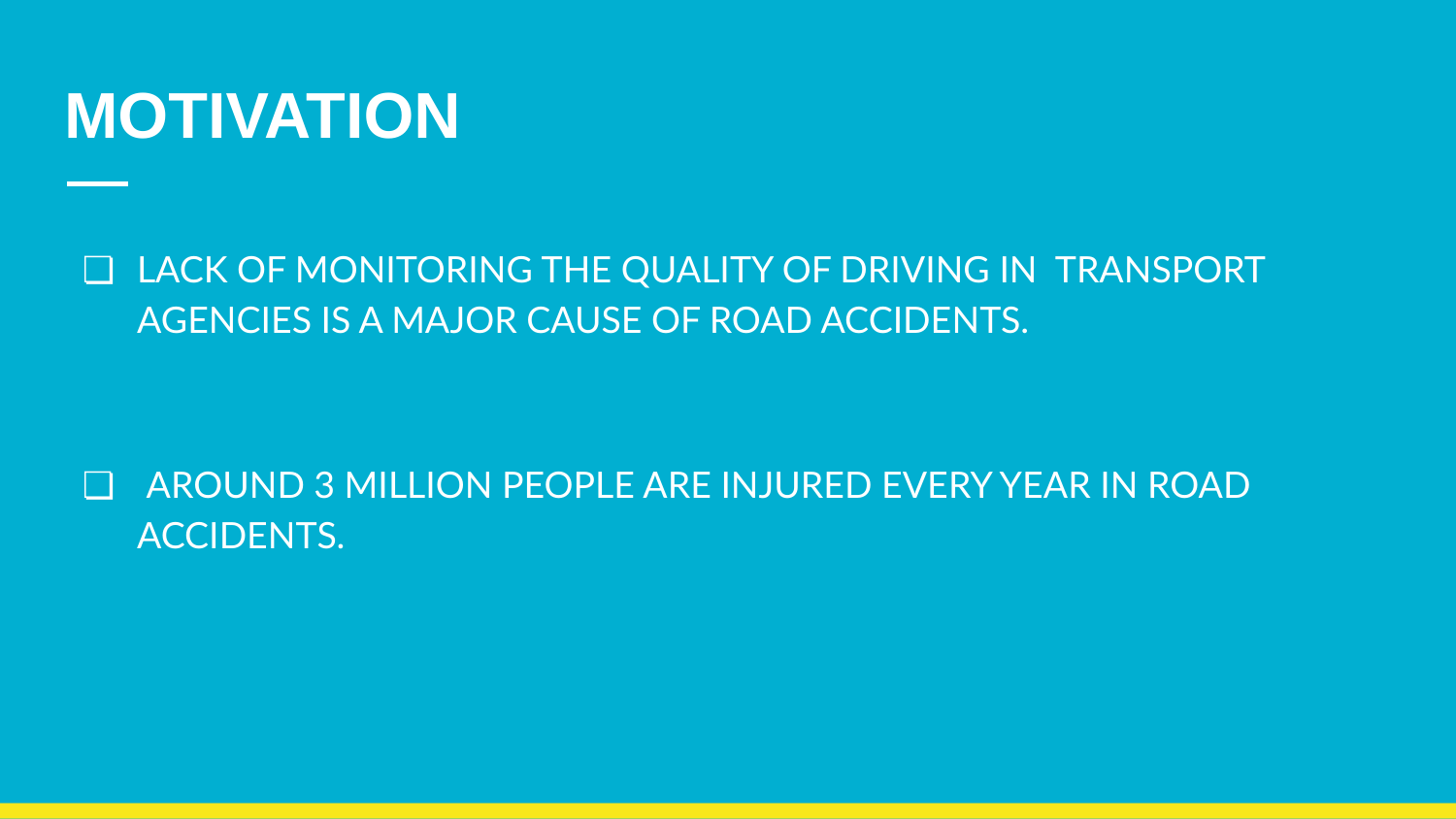

# MOTIVATION
LACK OF MONITORING THE QUALITY OF DRIVING IN  TRANSPORT AGENCIES IS A MAJOR CAUSE OF ROAD ACCIDENTS.

 AROUND 3 MILLION PEOPLE ARE INJURED EVERY YEAR IN ROAD ACCIDENTS.